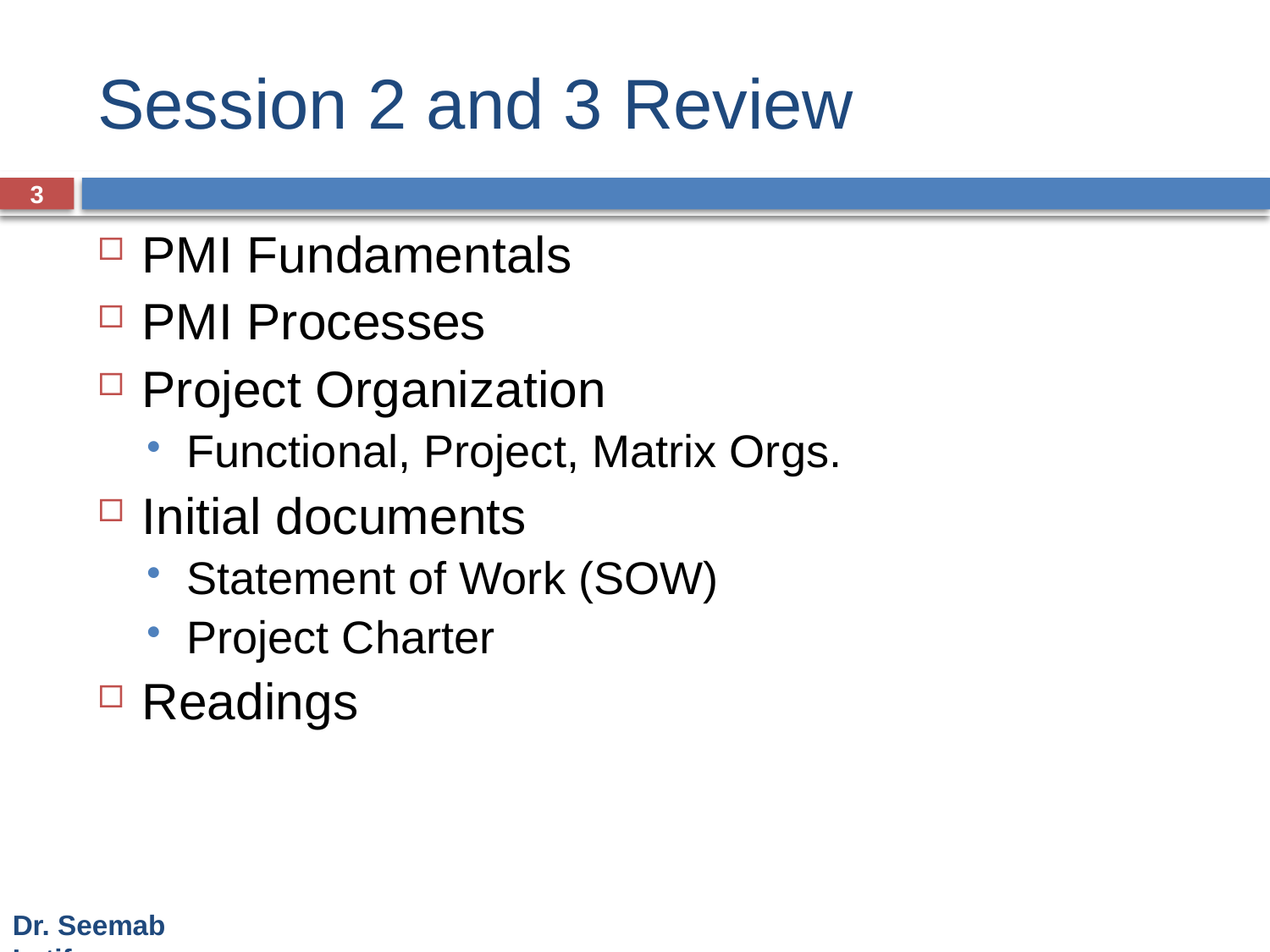

# Session 2 and 3 Review
3
PMI Fundamentals
PMI Processes
Project Organization
Functional, Project, Matrix Orgs.
Initial documents
Statement of Work (SOW)
Project Charter
Readings